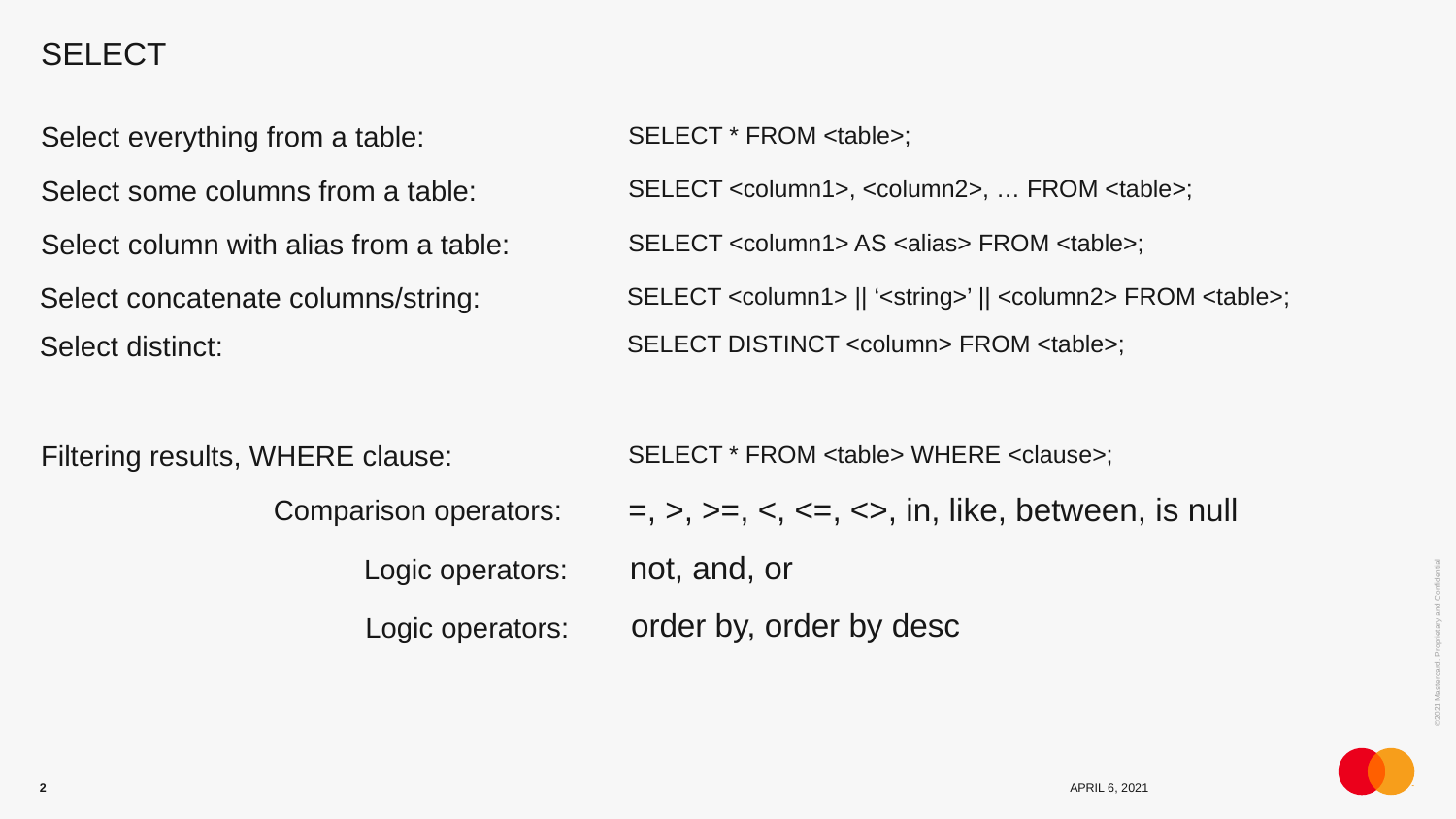

# SELECT
Select everything from a table:
SELECT * FROM <table>;
Select some columns from a table:
SELECT <column1>, <column2>, … FROM <table>;
Select column with alias from a table:
SELECT <column1> AS <alias> FROM <table>;
Select concatenate columns/string:
SELECT <column1> || ‘<string>’ || <column2> FROM <table>;
Select distinct:
SELECT DISTINCT <column> FROM <table>;
Filtering results, WHERE clause:
SELECT * FROM <table> WHERE <clause>;
=, >, >=, <, <=, <>, in, like, between, is null
Comparison operators:
not, and, or
Logic operators:
order by, order by desc
Logic operators:
2

April 6, 2021